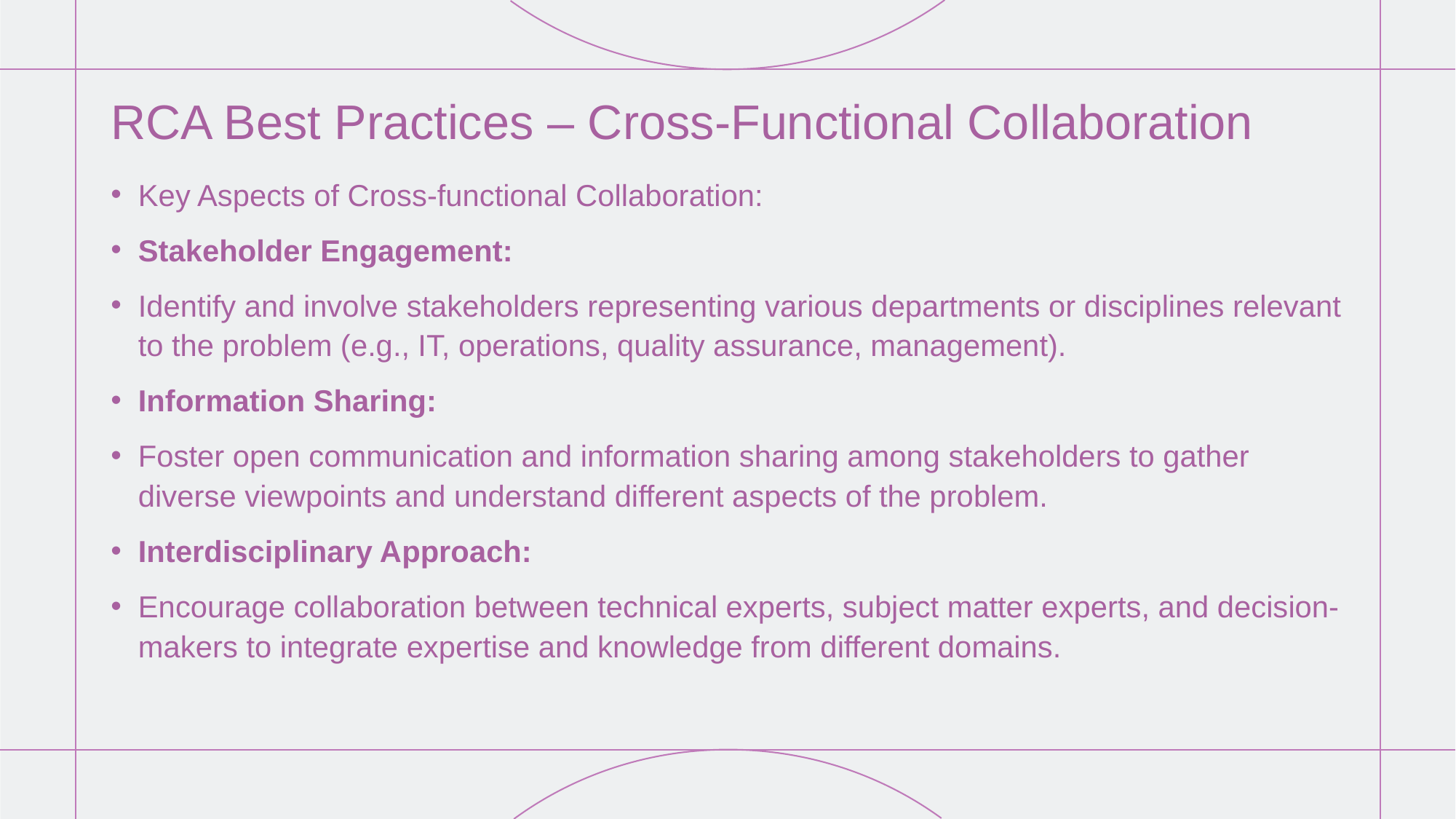

# RCA Best Practices – Cross-Functional Collaboration
Key Aspects of Cross-functional Collaboration:
Stakeholder Engagement:
Identify and involve stakeholders representing various departments or disciplines relevant to the problem (e.g., IT, operations, quality assurance, management).
Information Sharing:
Foster open communication and information sharing among stakeholders to gather diverse viewpoints and understand different aspects of the problem.
Interdisciplinary Approach:
Encourage collaboration between technical experts, subject matter experts, and decision-makers to integrate expertise and knowledge from different domains.